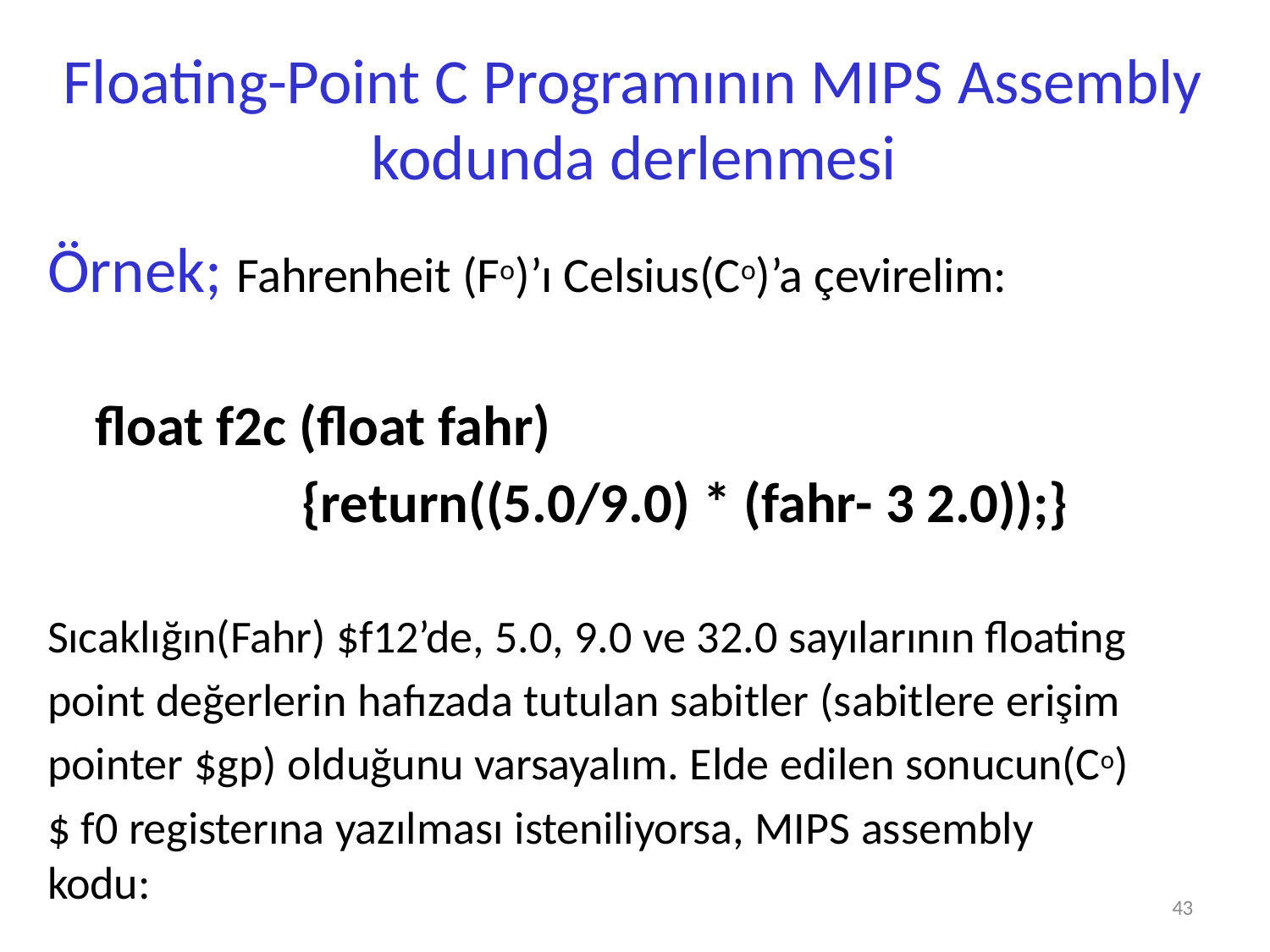

# Floating-Point C Programının MIPS Assembly kodunda derlenmesi
Örnek; Fahrenheit (Fo)’ı Celsius(Co)’a çevirelim:

float f2c (float fahr)
{return((5.0/9.0) * (fahr- 3 2.0));}
Sıcaklığın(Fahr) $f12’de, 5.0, 9.0 ve 32.0 sayılarının floating point değerlerin hafızada tutulan sabitler (sabitlere erişim pointer $gp) olduğunu varsayalım. Elde edilen sonucun(Co)
$ f0 registerına yazılması isteniliyorsa, MIPS assembly kodu:
43